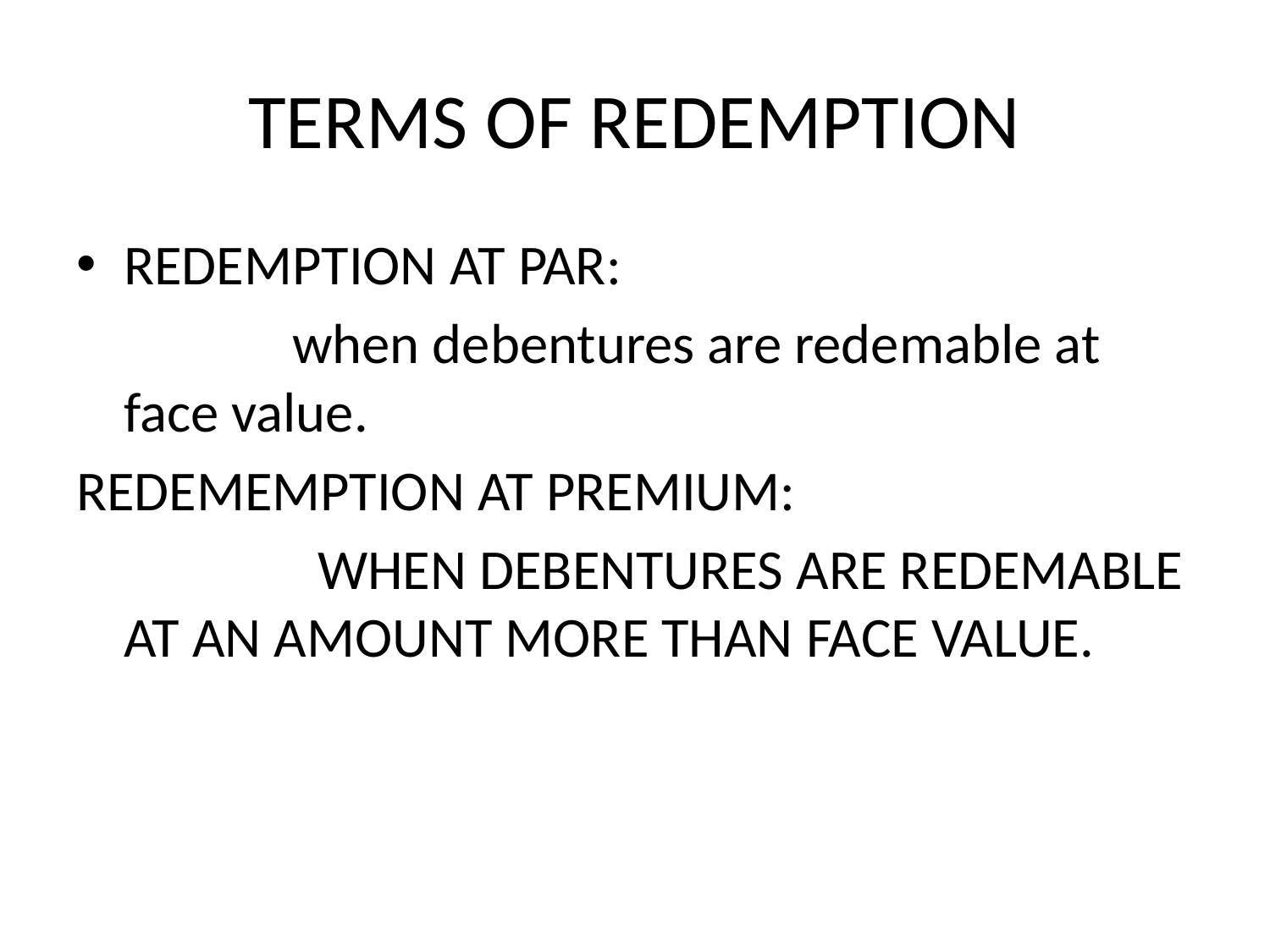

# TERMS OF REDEMPTION
REDEMPTION AT PAR:
                 when debentures are redemable at face value.
REDEMEMPTION AT PREMIUM:
                   WHEN DEBENTURES ARE REDEMABLE AT AN AMOUNT MORE THAN FACE VALUE.